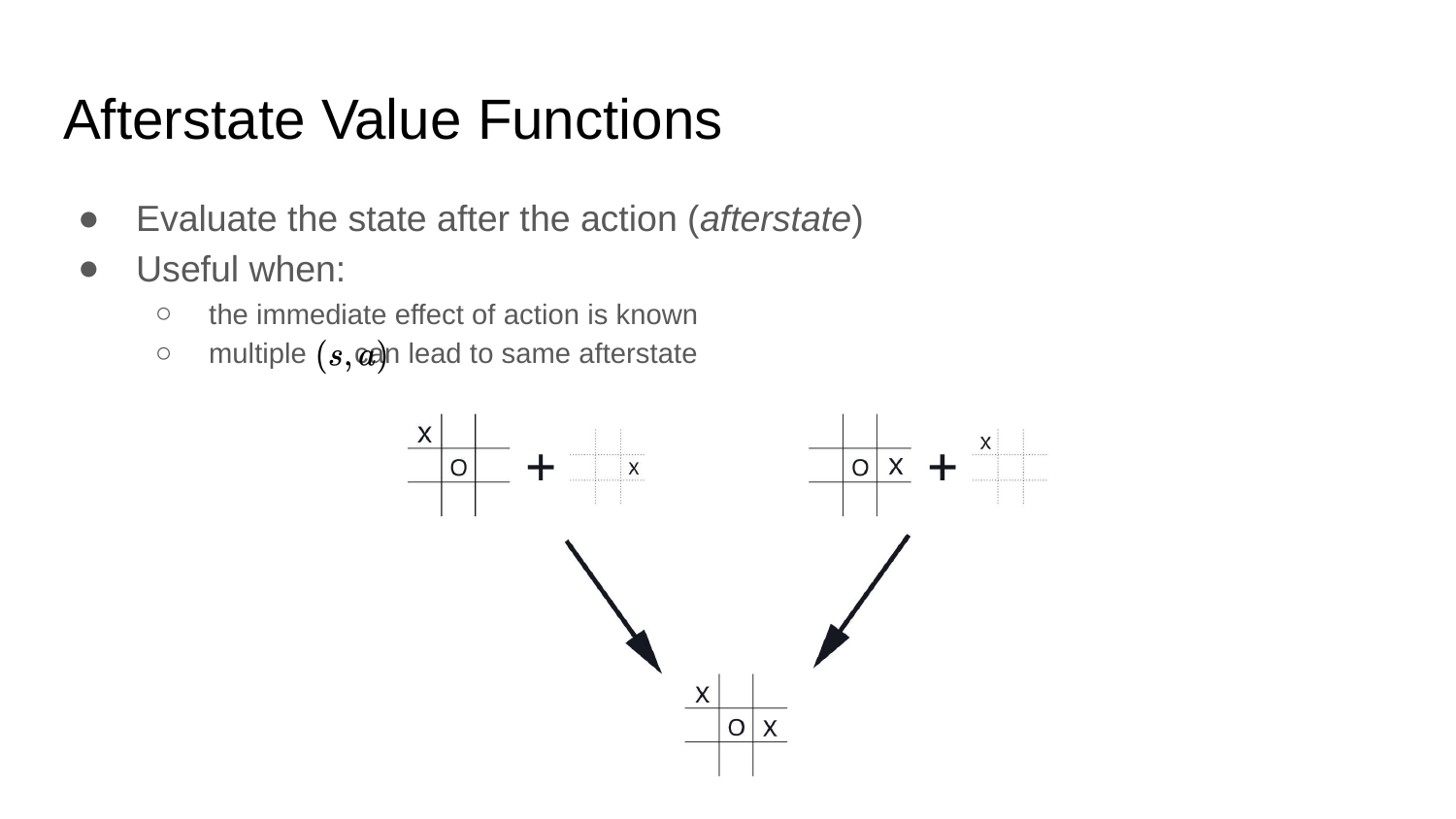

# Afterstate Value Functions
Evaluate the state after the action (afterstate)
Useful when:
the immediate effect of action is known
multiple	can lead to same afterstate